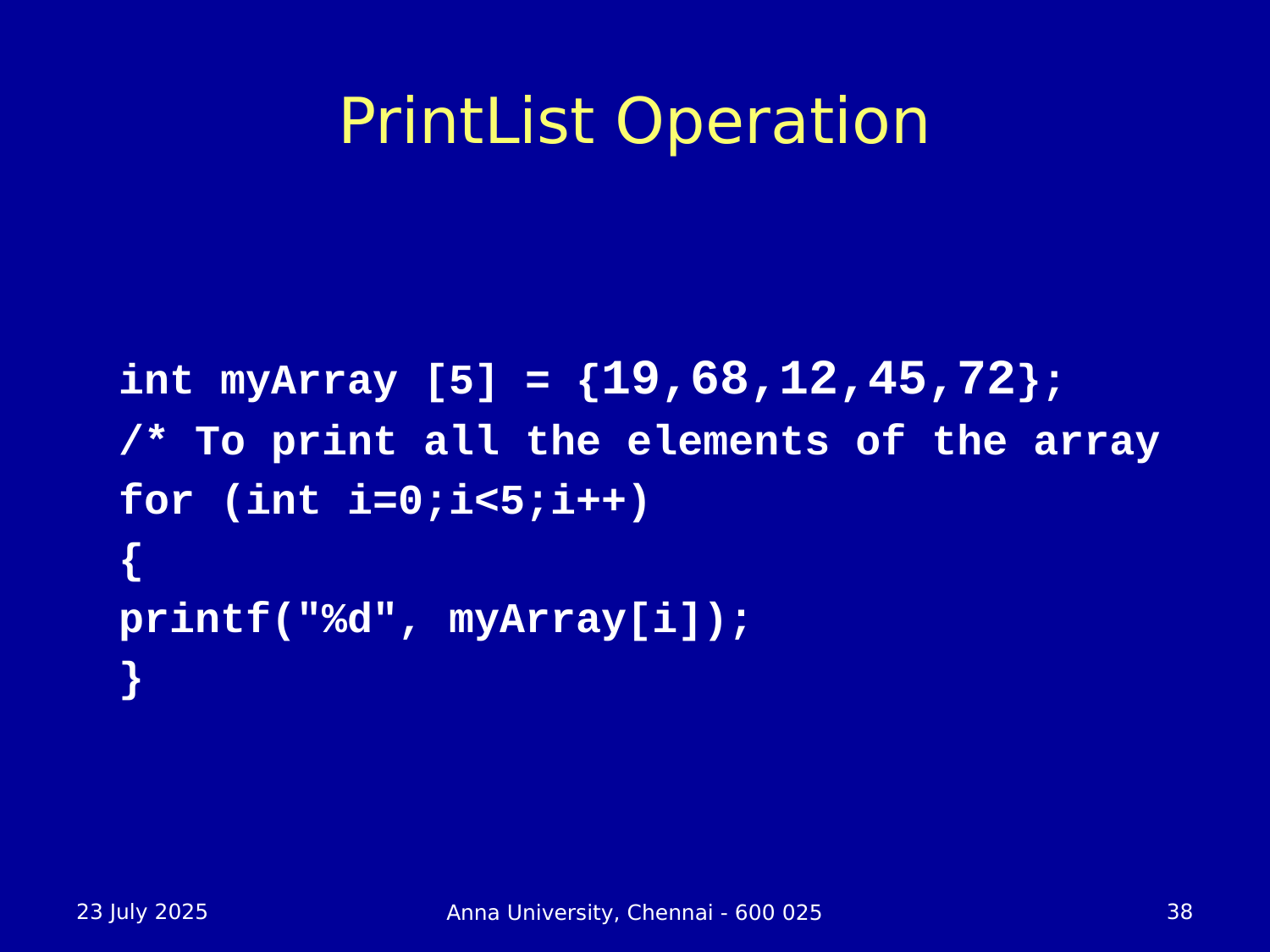

# PrintList Operation
int myArray [5] = {19,68,12,45,72};
/* To print all the elements of the array
for (int i=0;i<5;i++)
{
printf("%d", myArray[i]);
}
23 July 2025
38
Anna University, Chennai - 600 025